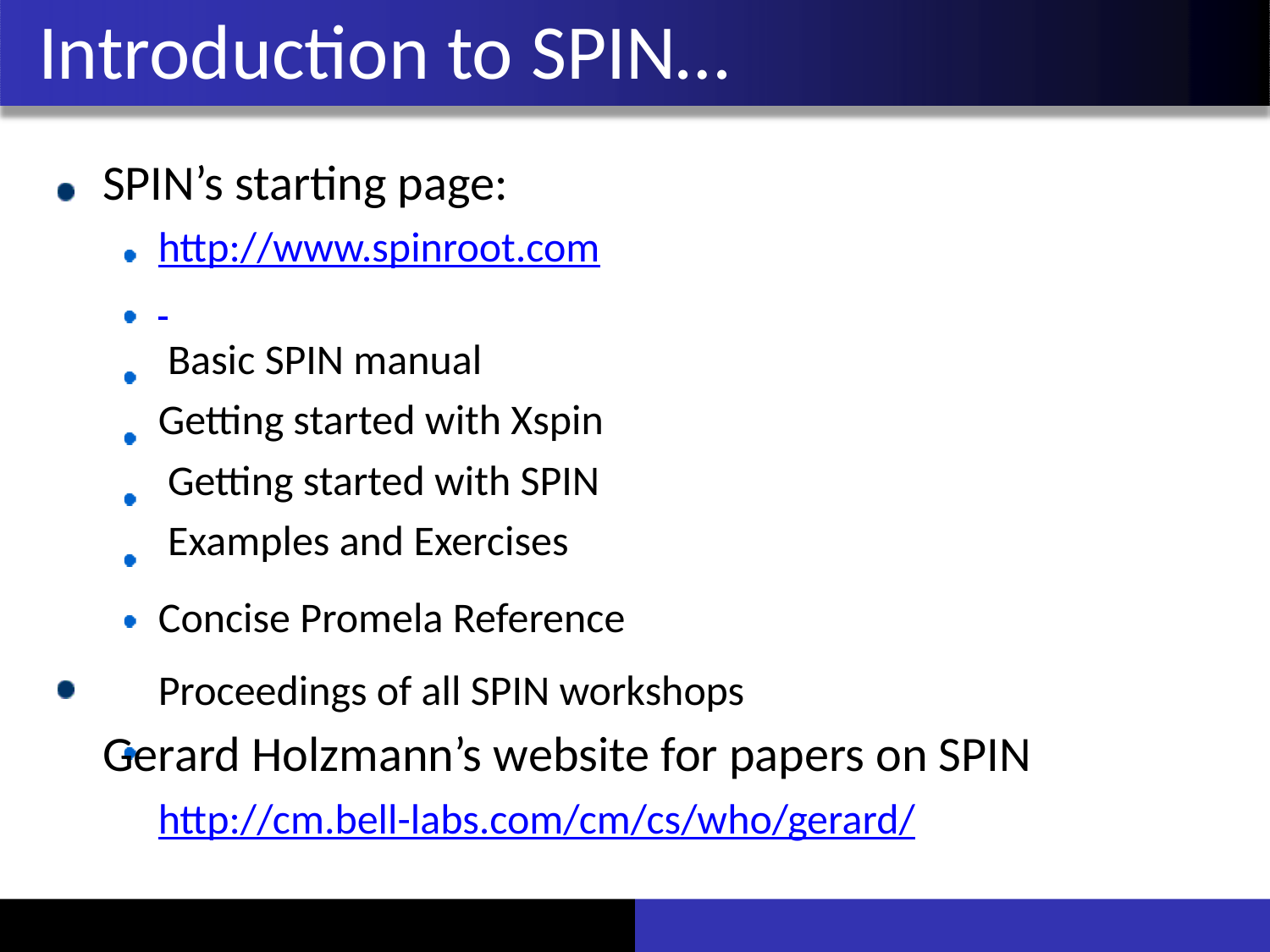

# Introduction to SPIN…
SPIN’s starting page:  http://www.spinroot.com  Basic SPIN manual  Getting started with Xspin  Getting started with SPIN  Examples and Exercises
Concise Promela Reference  Proceedings of all SPIN workshops
Gerard Holzmann’s website for papers on SPIN
http://cm.bell-labs.com/cm/cs/who/gerard/